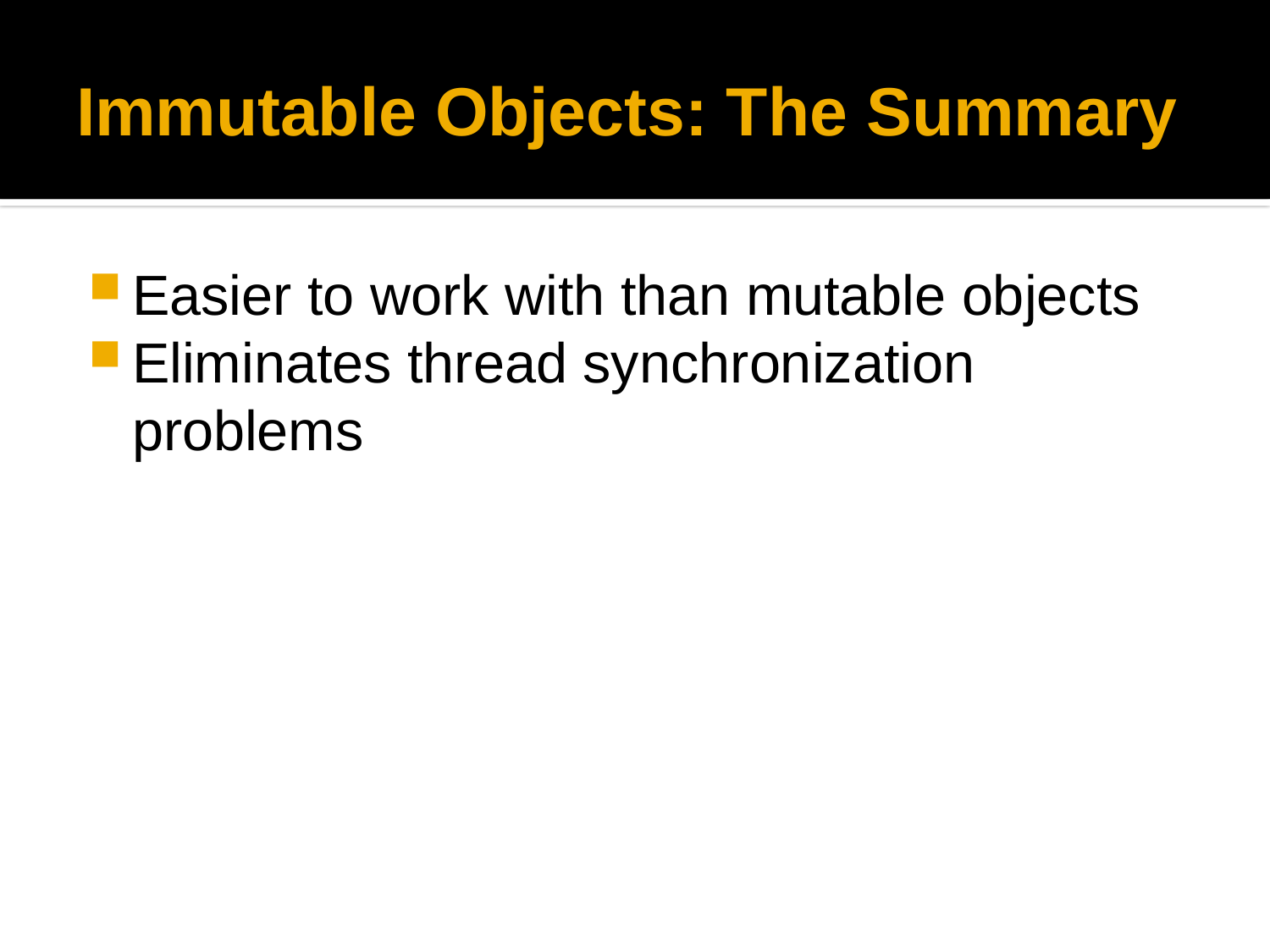

# Immutable Objects: The Summary
Easier to work with than mutable objects
Eliminates thread synchronization problems